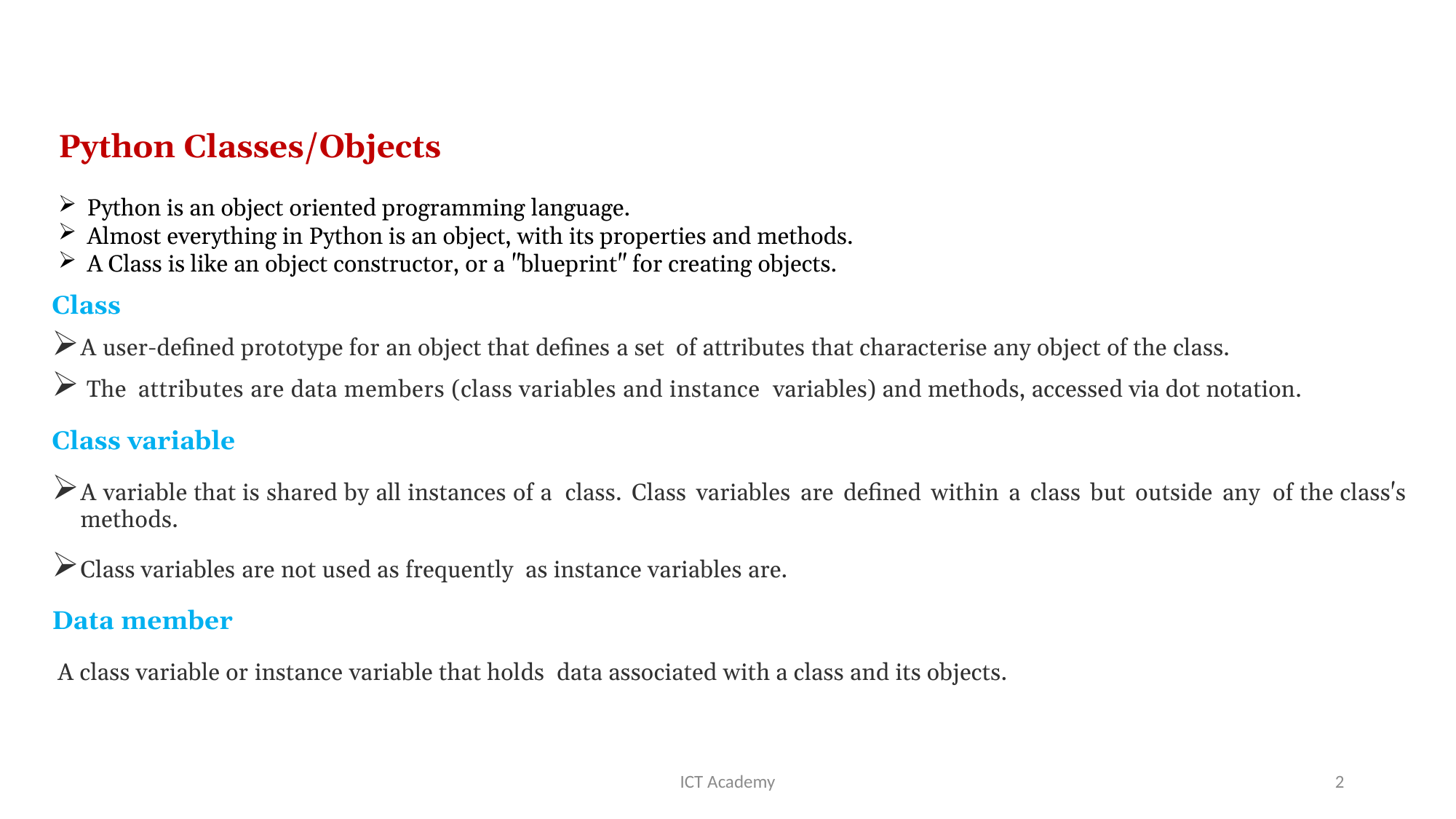

Python Classes/Objects

Python is an object oriented programming language.
Almost everything in Python is an object, with its properties and methods.
A Class is like an object constructor, or a "blueprint" for creating objects.
Class
A user-defined prototype for an object that defines a set  of attributes that characterise any object of the class.
 The  attributes are data members (class variables and instance  variables) and methods, accessed via dot notation.
Class variable
A variable that is shared by all instances of a  class. Class variables are defined within a class but outside any  of the class's methods.
Class variables are not used as frequently  as instance variables are.
Data member
 A class variable or instance variable that holds  data associated with a class and its objects.
ICT Academy
2